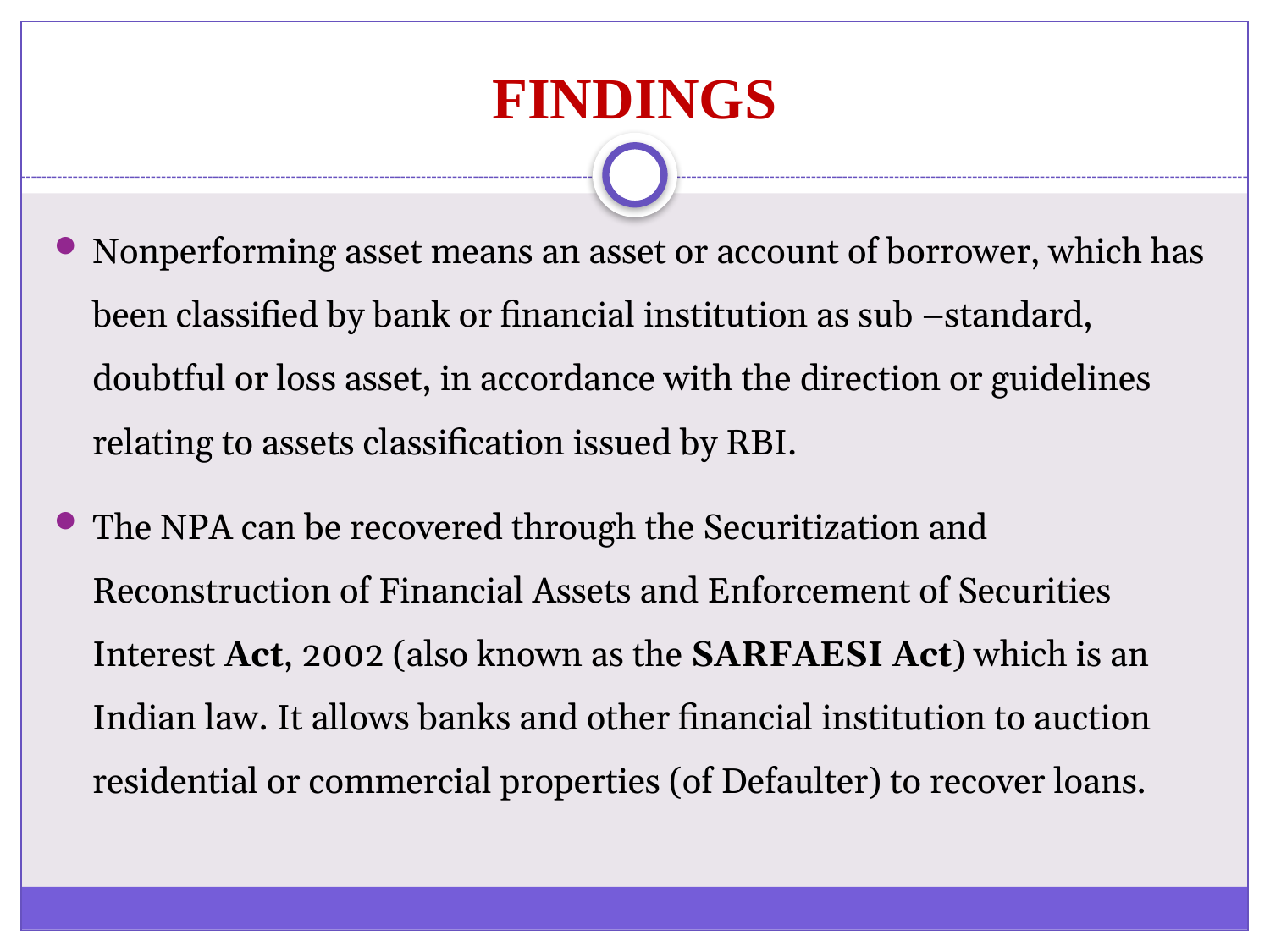

# FINDINGS
Nonperforming asset means an asset or account of borrower, which has been classified by bank or financial institution as sub –standard, doubtful or loss asset, in accordance with the direction or guidelines relating to assets classification issued by RBI.
The NPA can be recovered through the Securitization and Reconstruction of Financial Assets and Enforcement of Securities Interest Act, 2002 (also known as the SARFAESI Act) which is an Indian law. It allows banks and other financial institution to auction residential or commercial properties (of Defaulter) to recover loans.